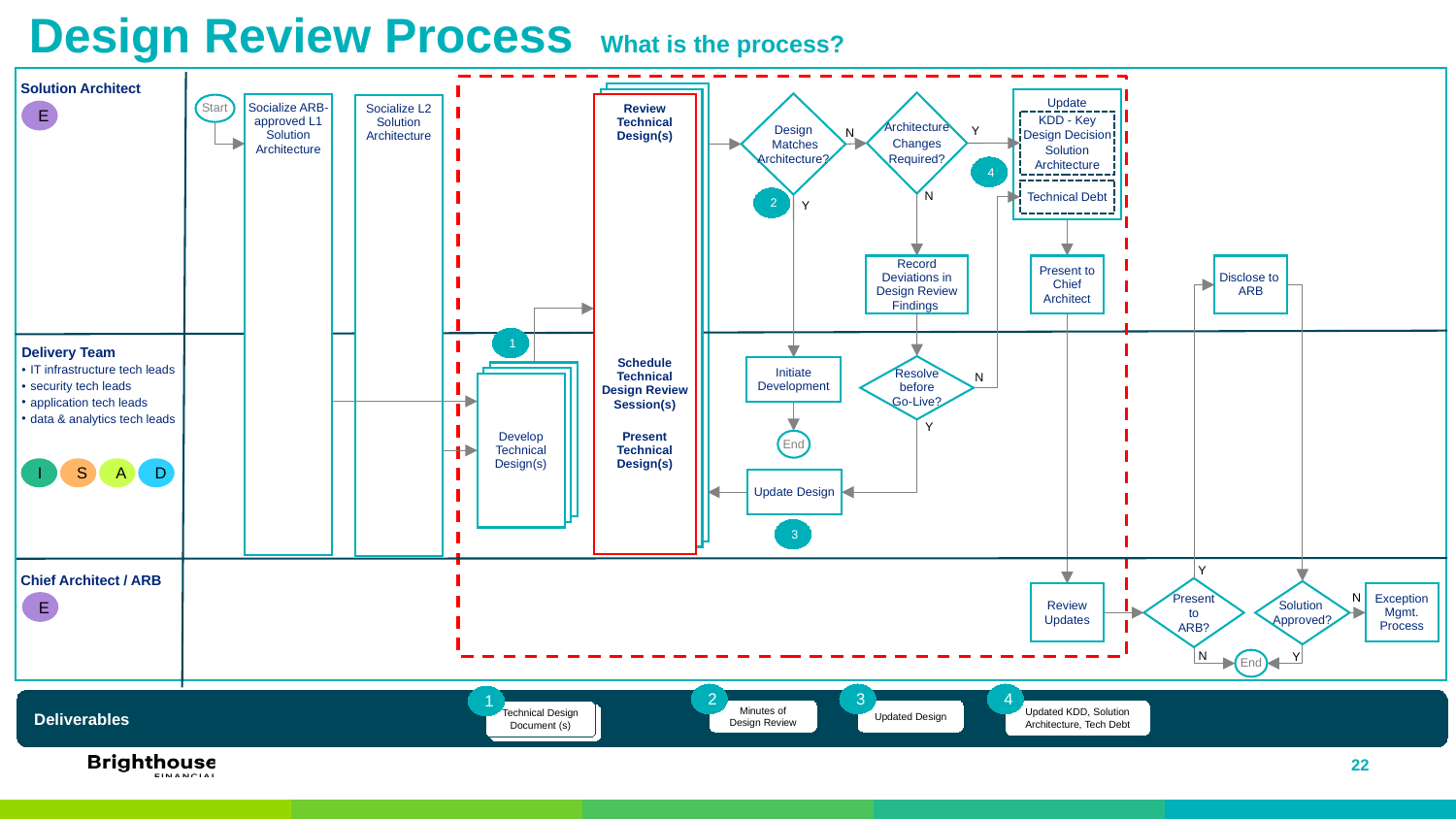

# Design Review Process  What is the process?

Solution Architect

Update
Architecture
Changes
Required?
Design
 Matches
Architecture?
Socialize ARB-approved L1 Solution Architecture
Review Technical Design(s)

Schedule Technical Design Review Session(s)

Present Technical Design(s)

Start
Socialize L2 Solution Architecture

E
KDD - Key Design Decision
Solution Architecture
Y
N
4
Technical Debt
N
2
Y
Record Deviations in Design Review Findings
Present to Chief Architect
Disclose to  ARB
1

Delivery Team
IT infrastructure tech leads
security tech leads
application tech leads
data & analytics tech leads
Resolve before Go-Live?
Initiate Development
`
N

Develop Technical Design(s)
Y
End
I
S
A
D
Update Design

3

Y
Chief Architect / ARB
Present
to
ARB?
Solution
Approved?
Review Updates
Exception Mgmt. Process
N
E
N
Y
End
2
3
4
1
Deliverables
Technical Design Document (s)
Minutes of Design Review
Updated Design
Updated KDD, Solution Architecture, Tech Debt
Technical Design Document
22